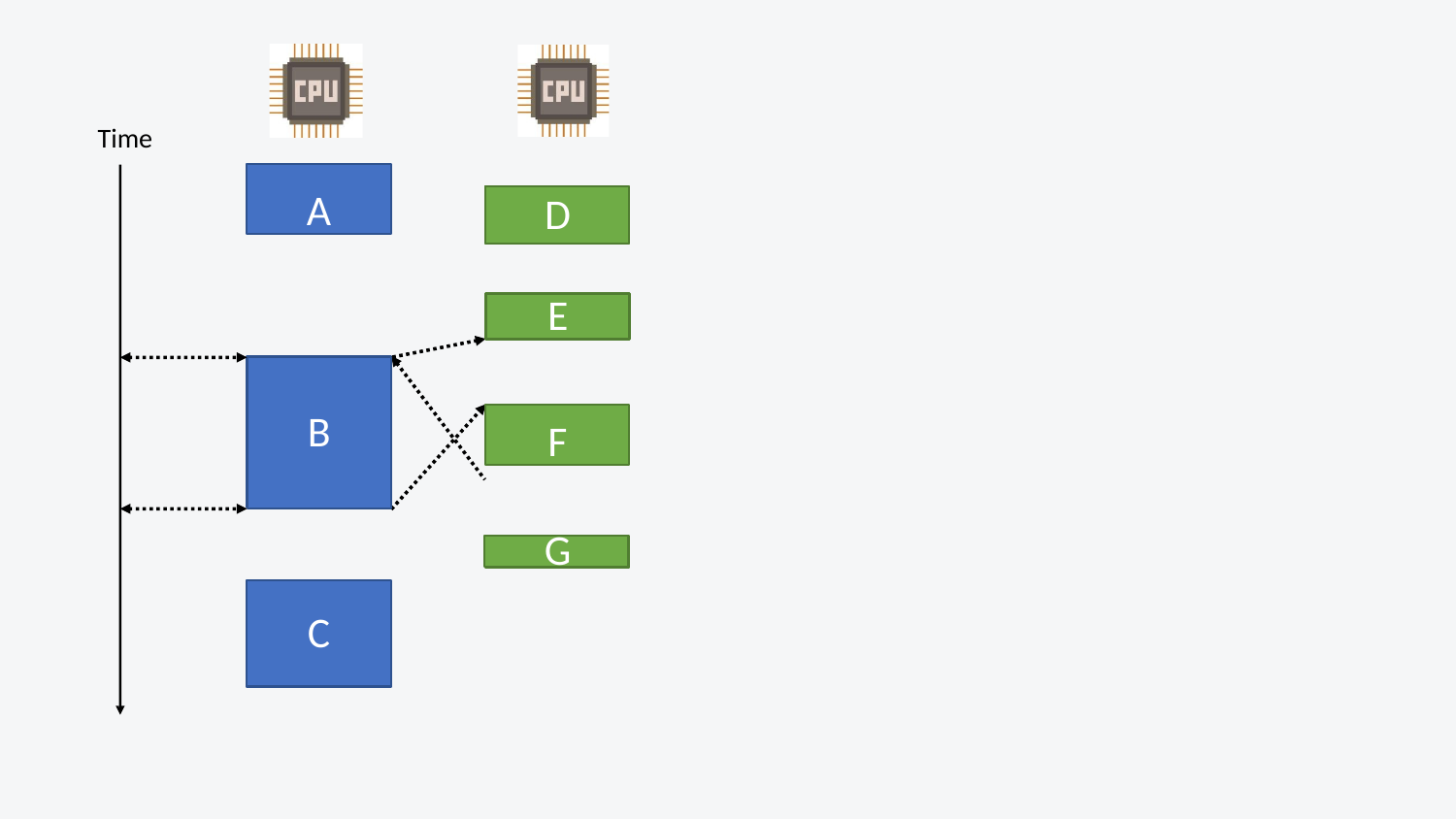

Time
A

D

A
D
E
E

B
F
B
F
G
C
G

C